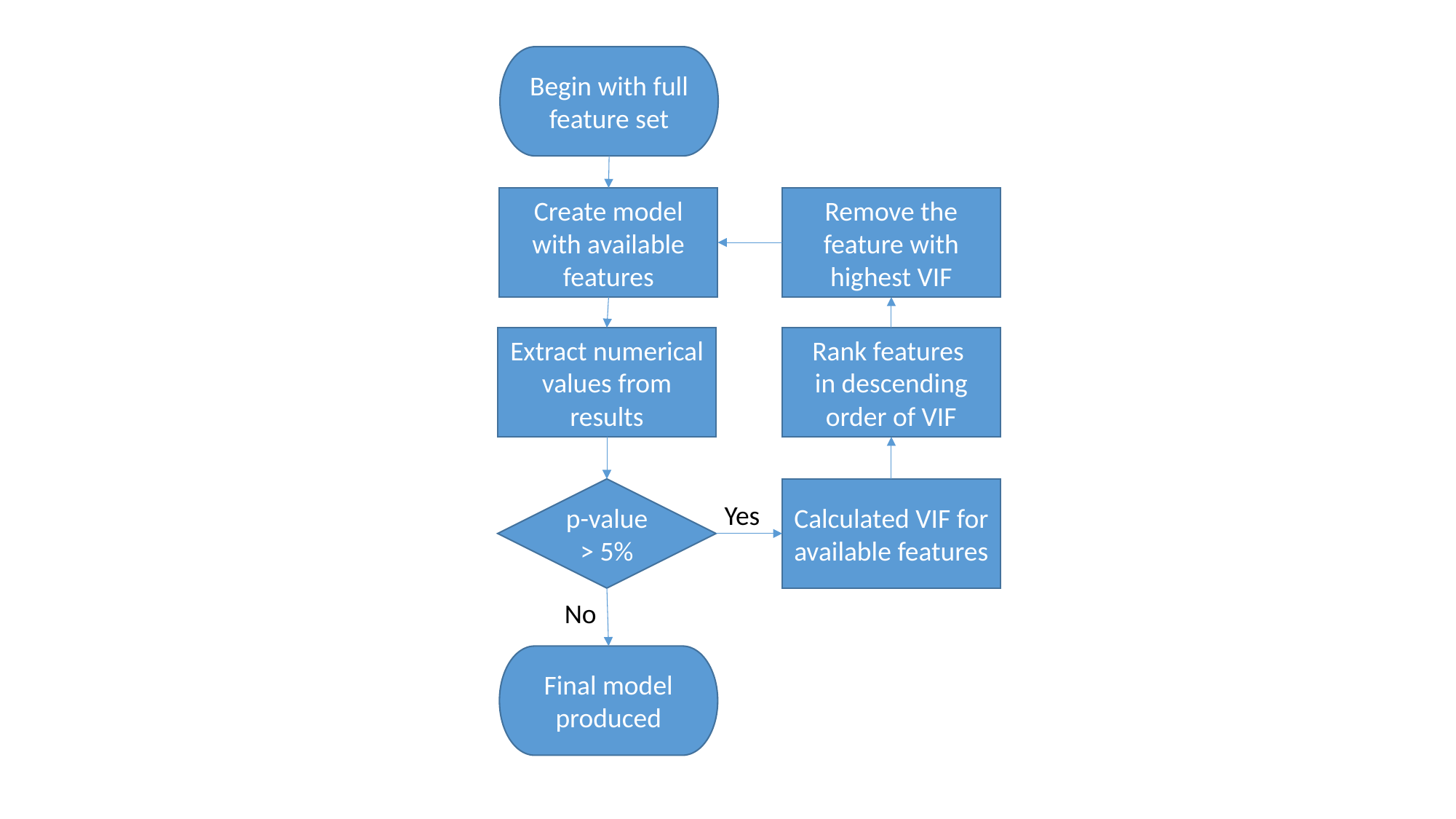

Begin with full feature set
Create model with available features
Remove the feature with highest VIF
Extract numerical values from results
Rank features
in descending order of VIF
p-value > 5%
Calculated VIF for available features
Yes
No
Final model produced